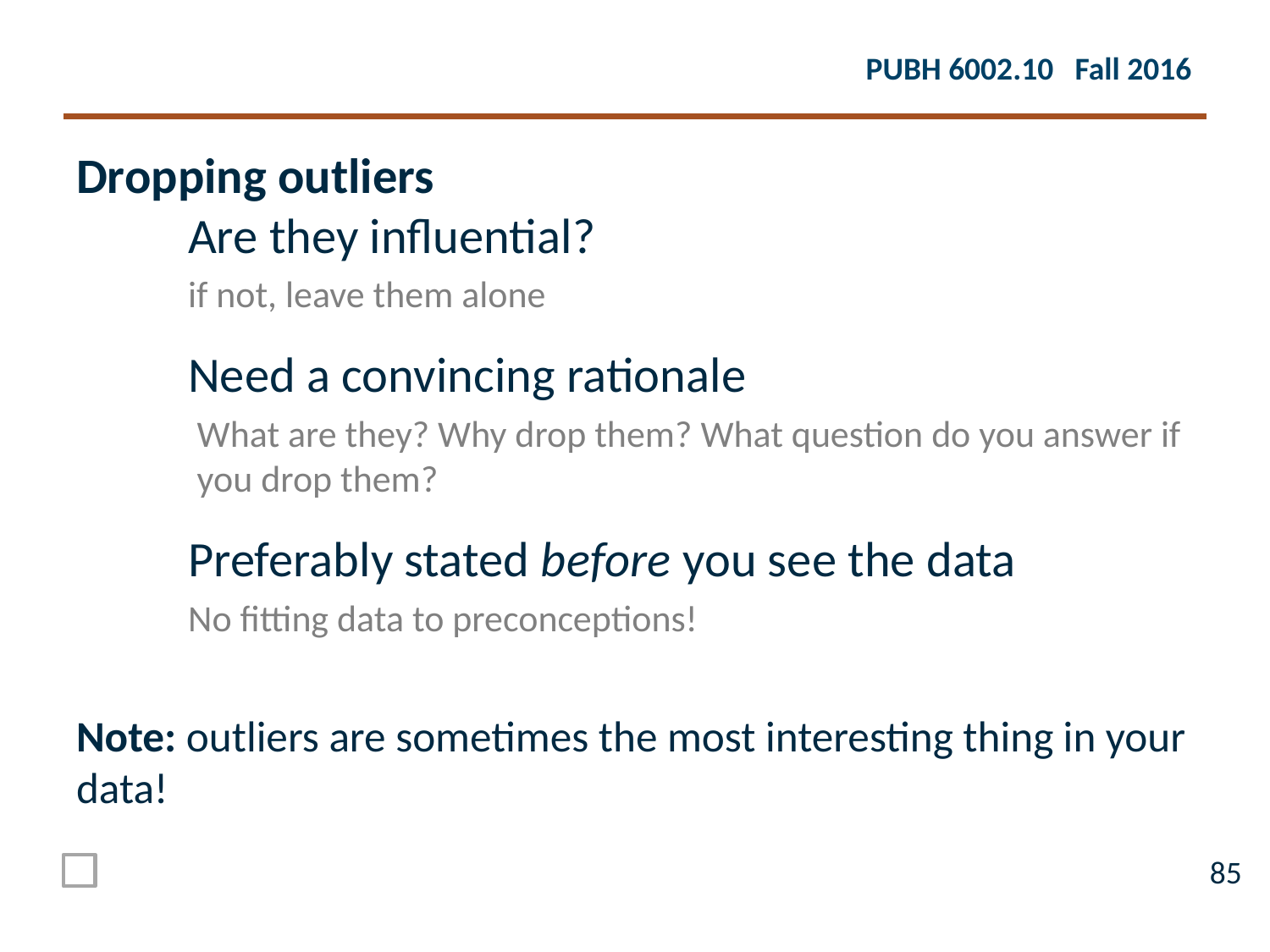

Dropping outliers
	Are they influential?
	if not, leave them alone
	Need a convincing rationale
What are they? Why drop them? What question do you answer if you drop them?
	Preferably stated before you see the data
	No fitting data to preconceptions!

Note: outliers are sometimes the most interesting thing in your data!